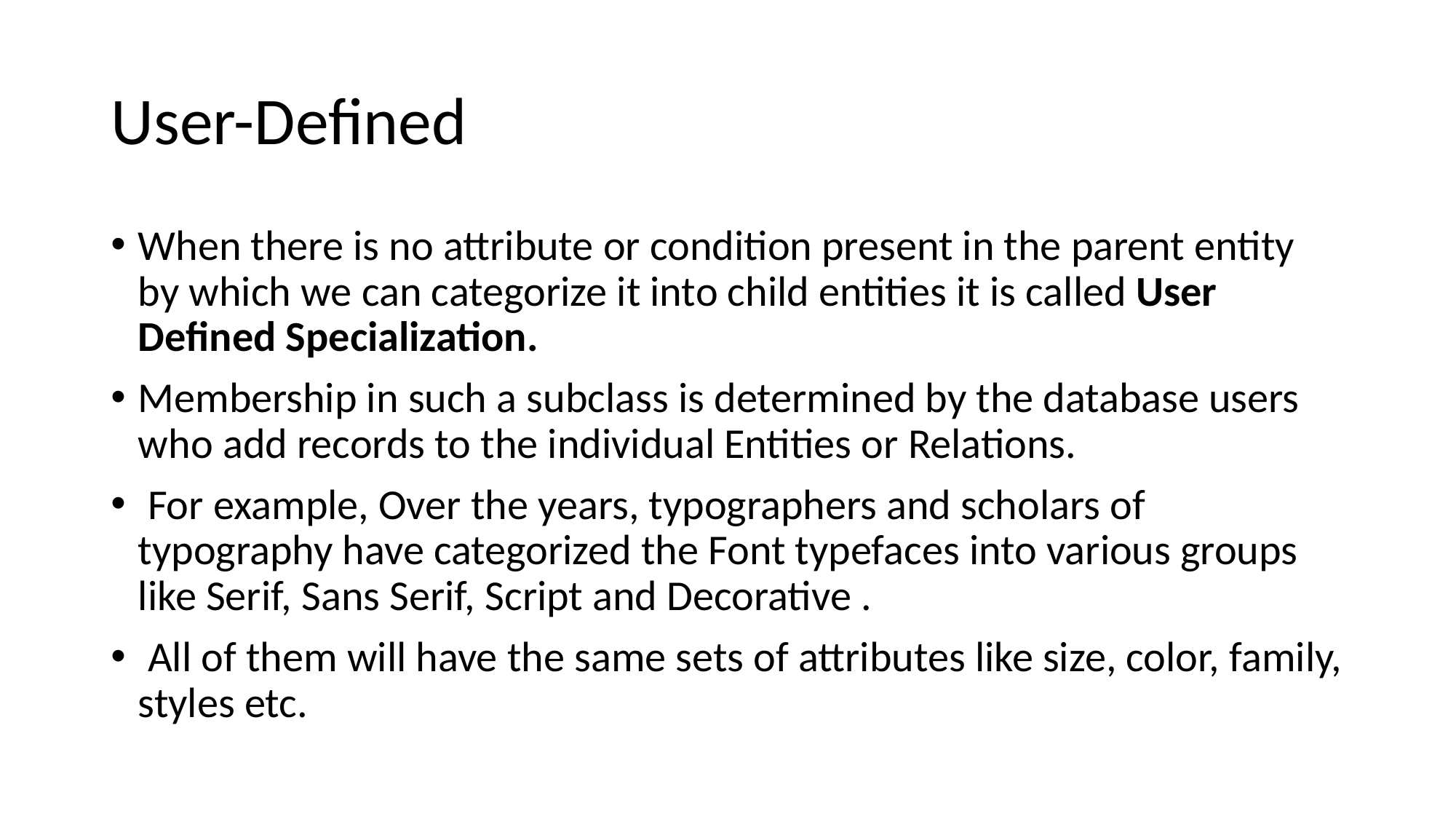

# User-Defined
When there is no attribute or condition present in the parent entity by which we can categorize it into child entities it is called User Defined Specialization.
Membership in such a subclass is determined by the database users who add records to the individual Entities or Relations.
 For example, Over the years, typographers and scholars of typography have categorized the Font typefaces into various groups like Serif, Sans Serif, Script and Decorative .
 All of them will have the same sets of attributes like size, color, family, styles etc.